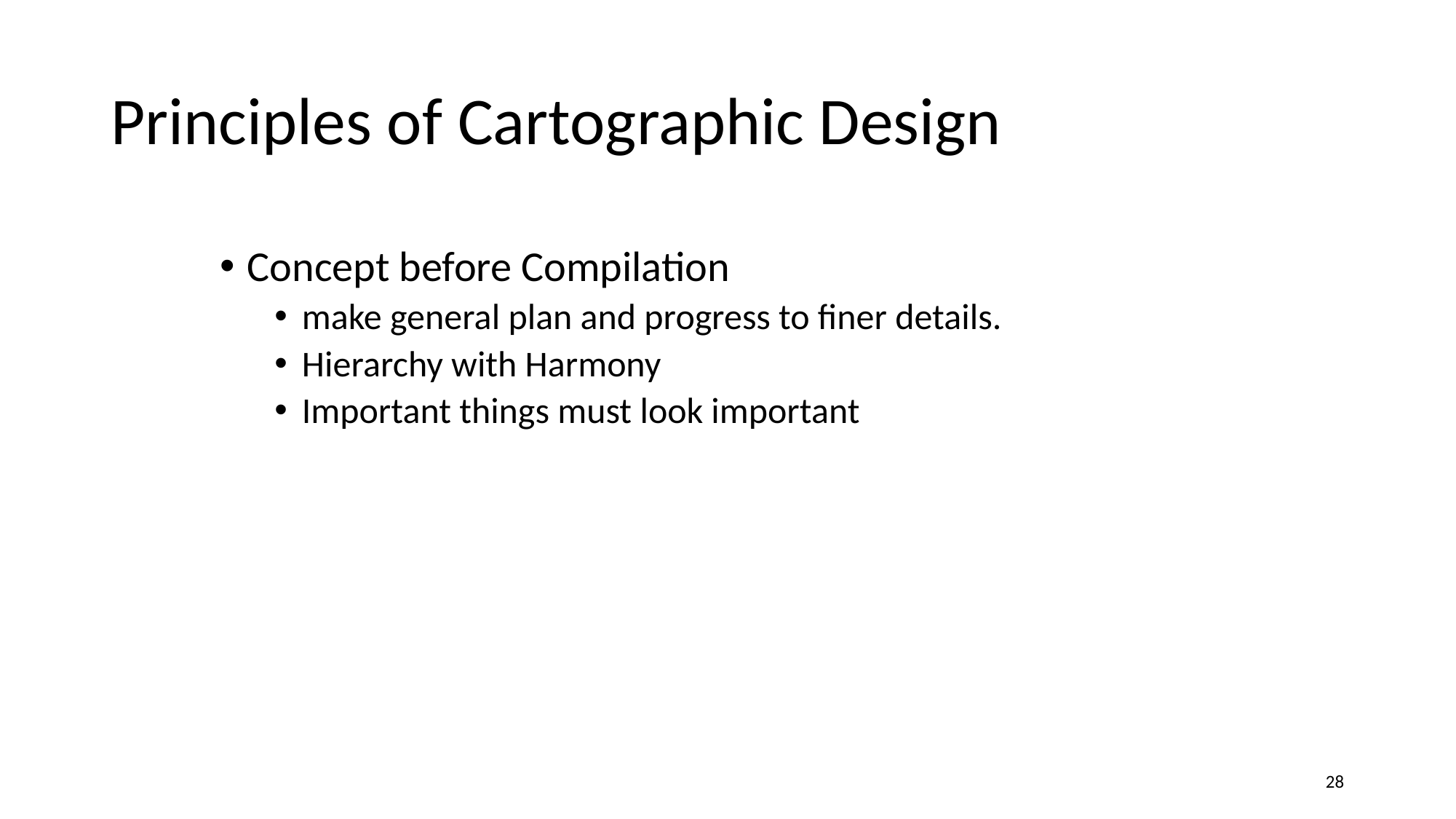

# Principles of Cartographic Design
Concept before Compilation
make general plan and progress to finer details.
Hierarchy with Harmony
Important things must look important
28